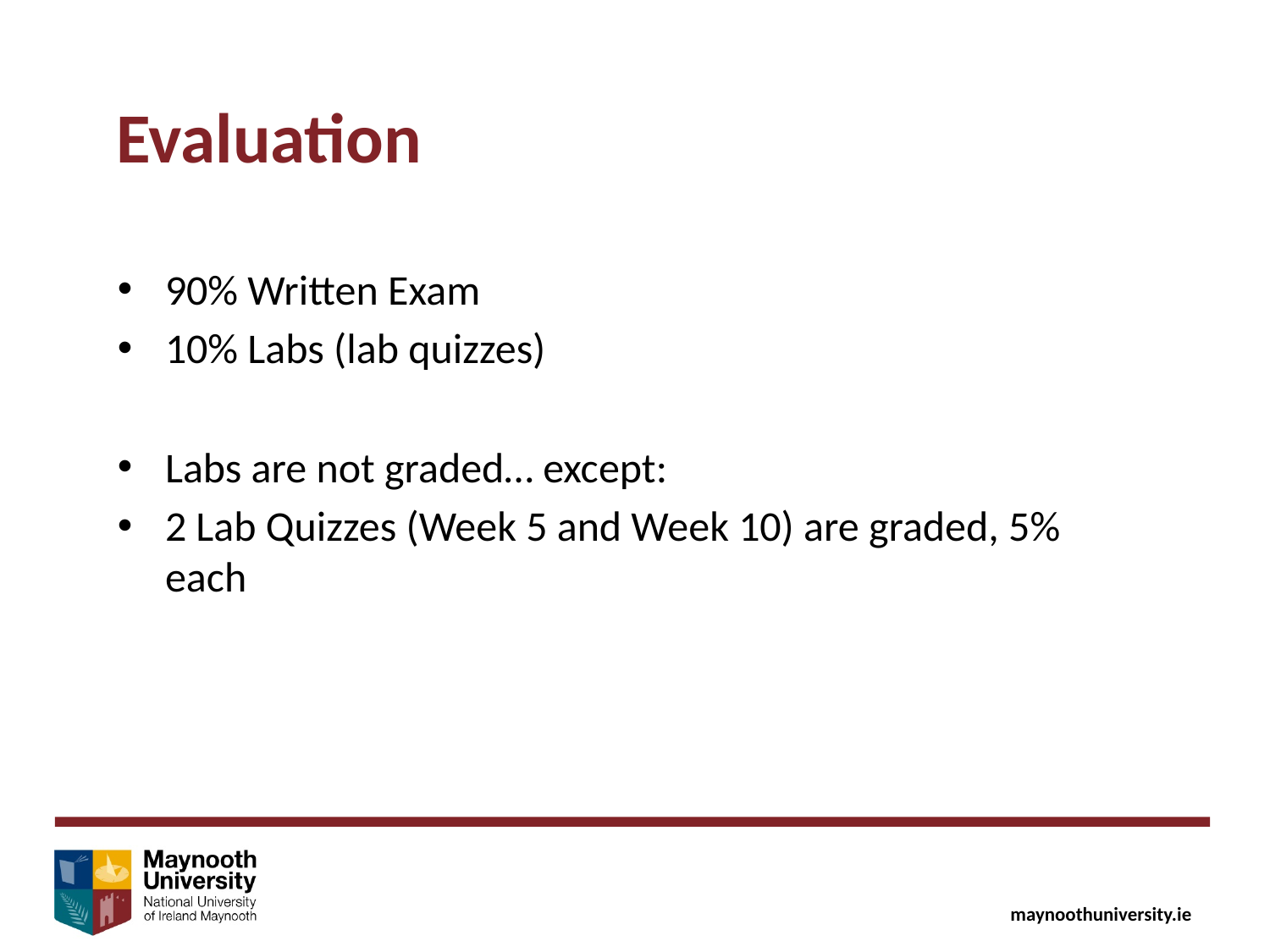

Evaluation
90% Written Exam
10% Labs (lab quizzes)

Labs are not graded… except:
2 Lab Quizzes (Week 5 and Week 10) are graded, 5% each